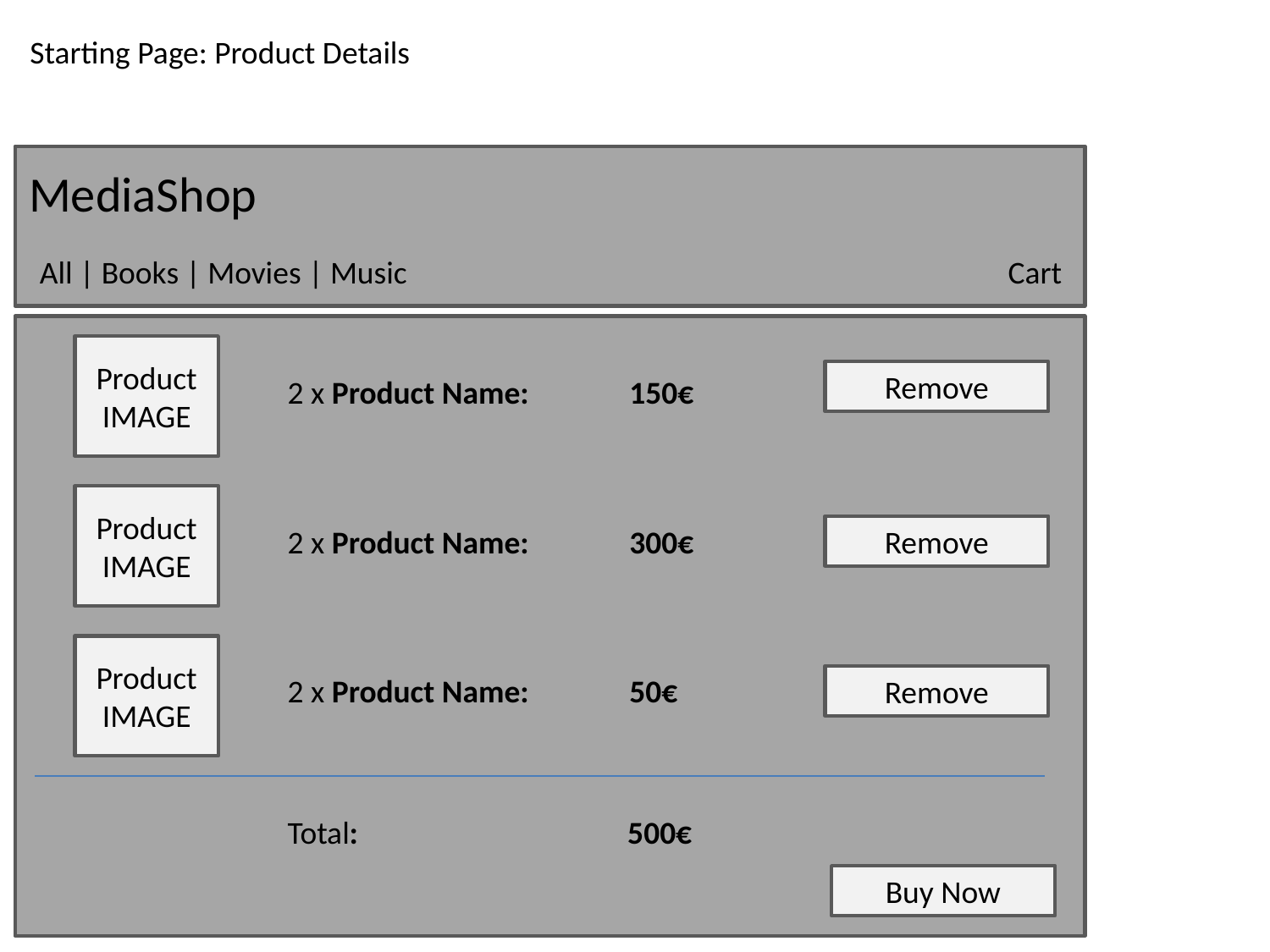

Starting Page: Product Details

MediaShop
All | Books | Movies | Music
Cart

Product
IMAGE
Remove
2 x Product Name:              150€
Product
IMAGE
2 x Product Name:              300€
Remove
Product
IMAGE
2 x Product Name:              50€
Remove
Total:              	            500€
Buy Now